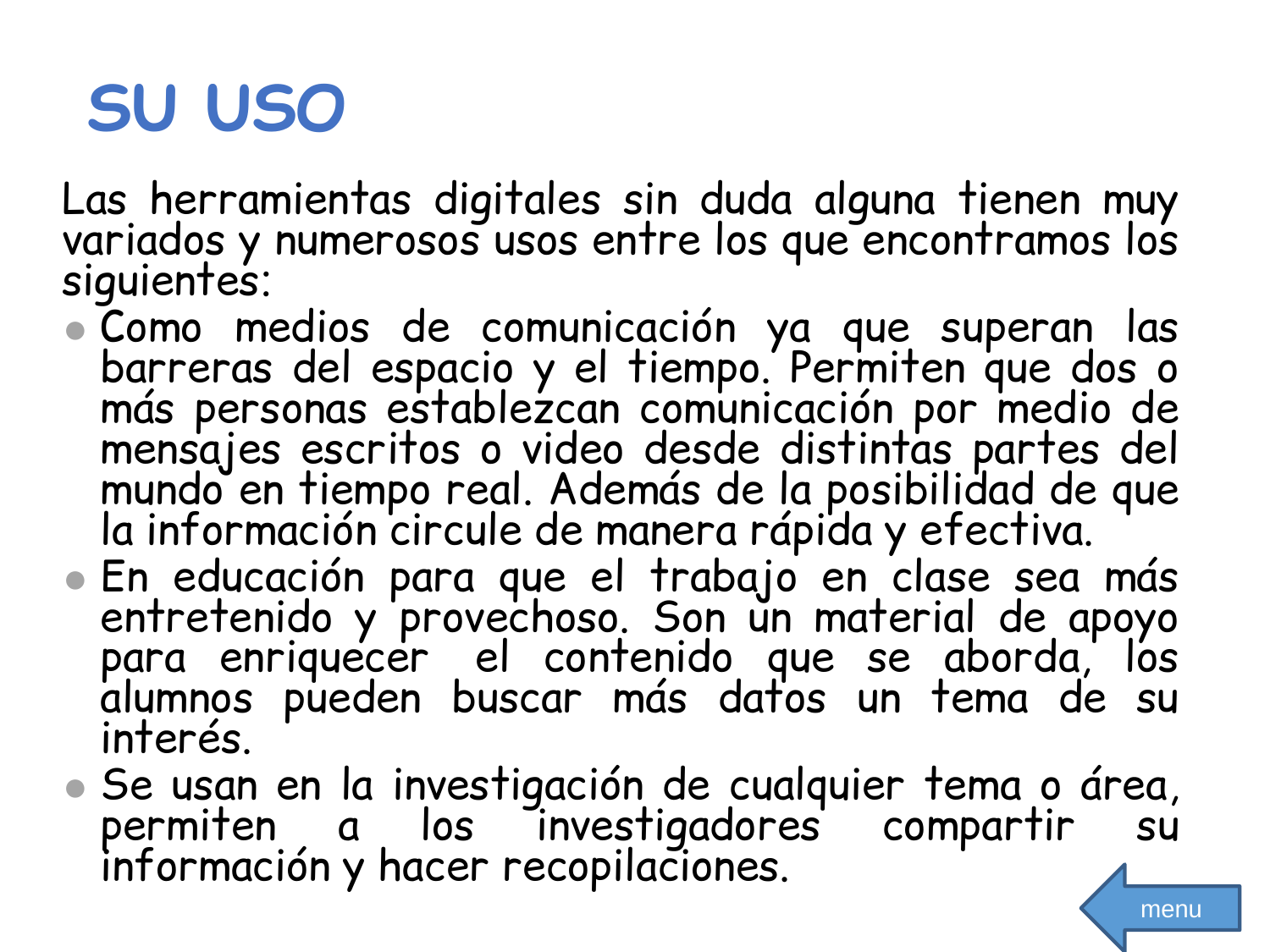

# SU USO
Las herramientas digitales sin duda alguna tienen muy variados y numerosos usos entre los que encontramos los siguientes:
Como medios de comunicación ya que superan las barreras del espacio y el tiempo. Permiten que dos o más personas establezcan comunicación por medio de mensajes escritos o video desde distintas partes del mundo en tiempo real. Además de la posibilidad de que la información circule de manera rápida y efectiva.
En educación para que el trabajo en clase sea más entretenido y provechoso. Son un material de apoyo para enriquecer  el contenido que se aborda, los alumnos pueden buscar más datos un tema de su interés.
Se usan en la investigación de cualquier tema o área, permiten a los investigadores compartir su información y hacer recopilaciones.
menu